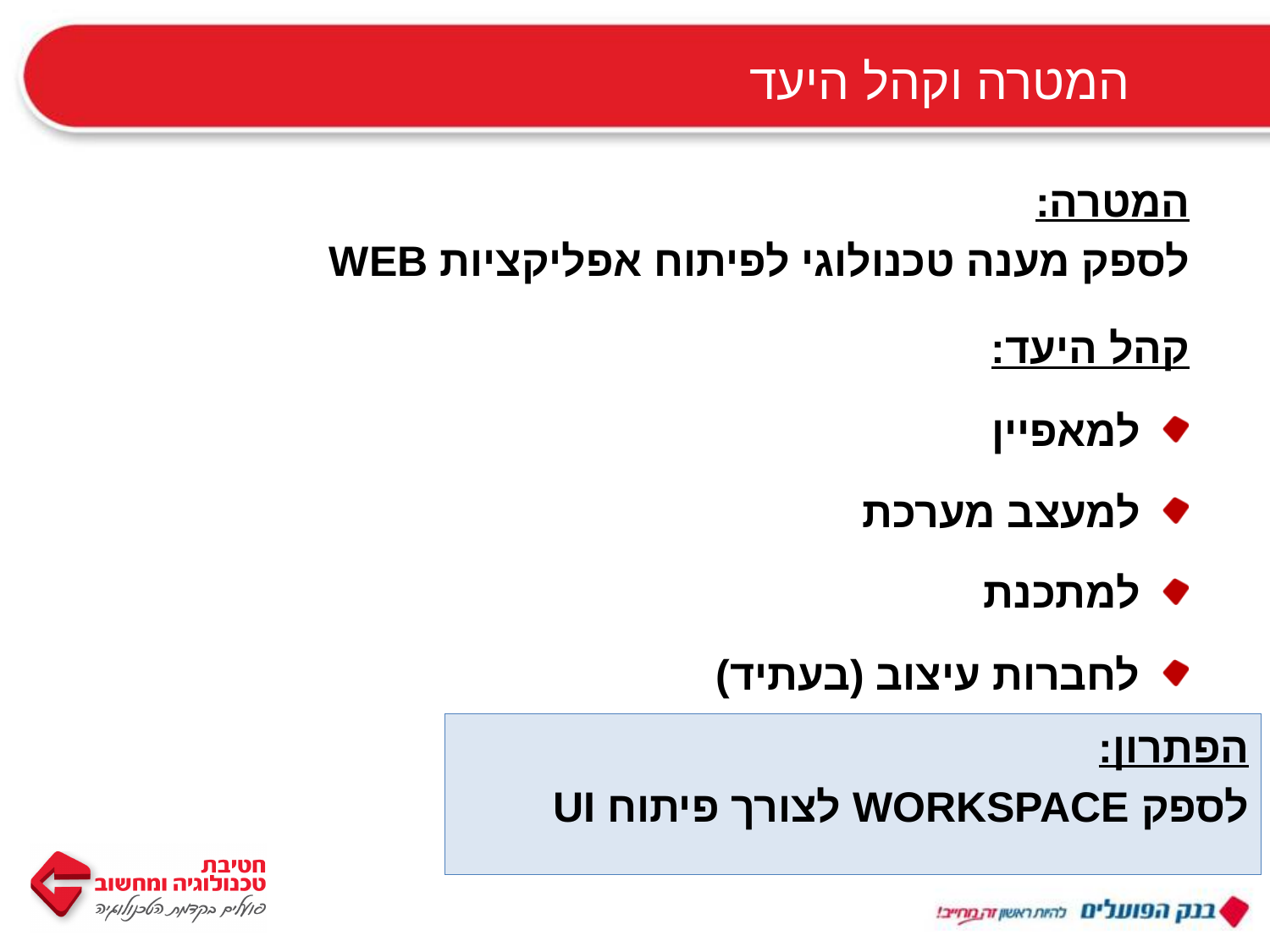

המטרה וקהל היעד
המטרה:
לספק מענה טכנולוגי לפיתוח אפליקציות WEB

קהל היעד:
למאפיין
למעצב מערכת
למתכנת
לחברות עיצוב (בעתיד)

הפתרון:
לספק WORKSPACE לצורך פיתוח UI